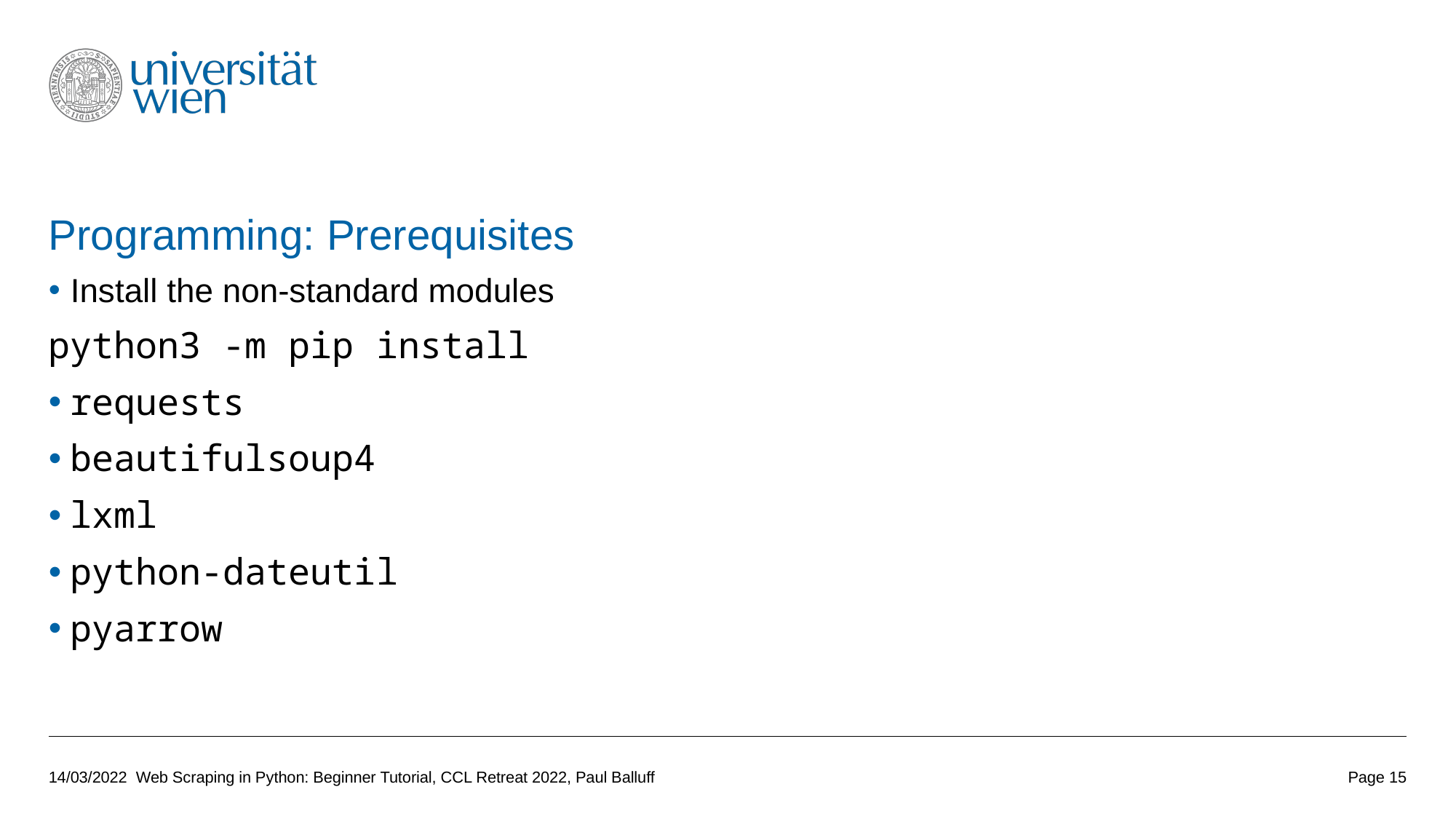

# Programming: Prerequisites
Install the non-standard modules
python3 -m pip install
requests
beautifulsoup4
lxml
python-dateutil
pyarrow
14/03/2022
Web Scraping in Python: Beginner Tutorial, CCL Retreat 2022, Paul Balluff
Page 15